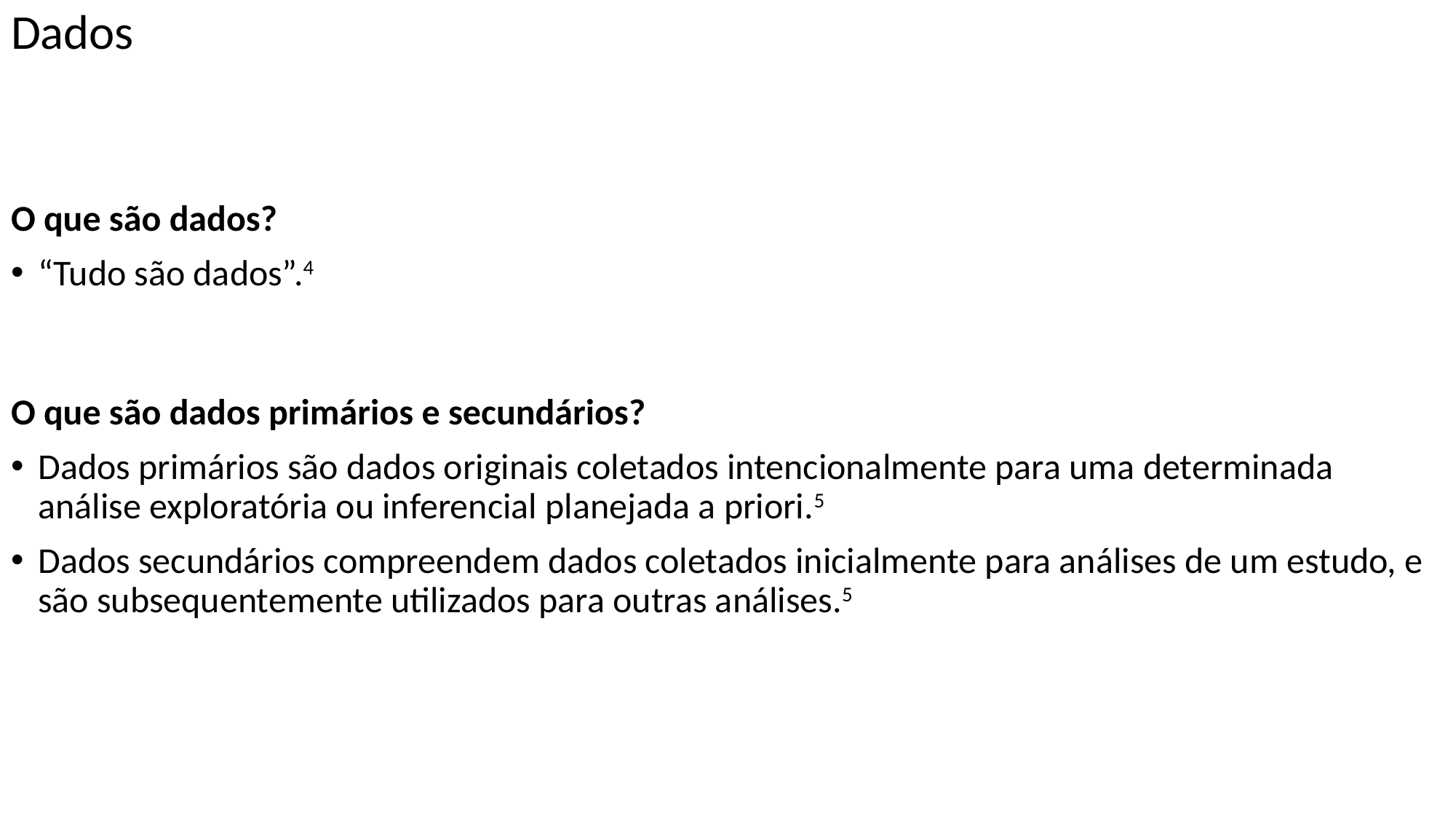

# Dados

O que são dados?
“Tudo são dados”.4

O que são dados primários e secundários?
Dados primários são dados originais coletados intencionalmente para uma determinada análise exploratória ou inferencial planejada a priori.5
Dados secundários compreendem dados coletados inicialmente para análises de um estudo, e são subsequentemente utilizados para outras análises.5